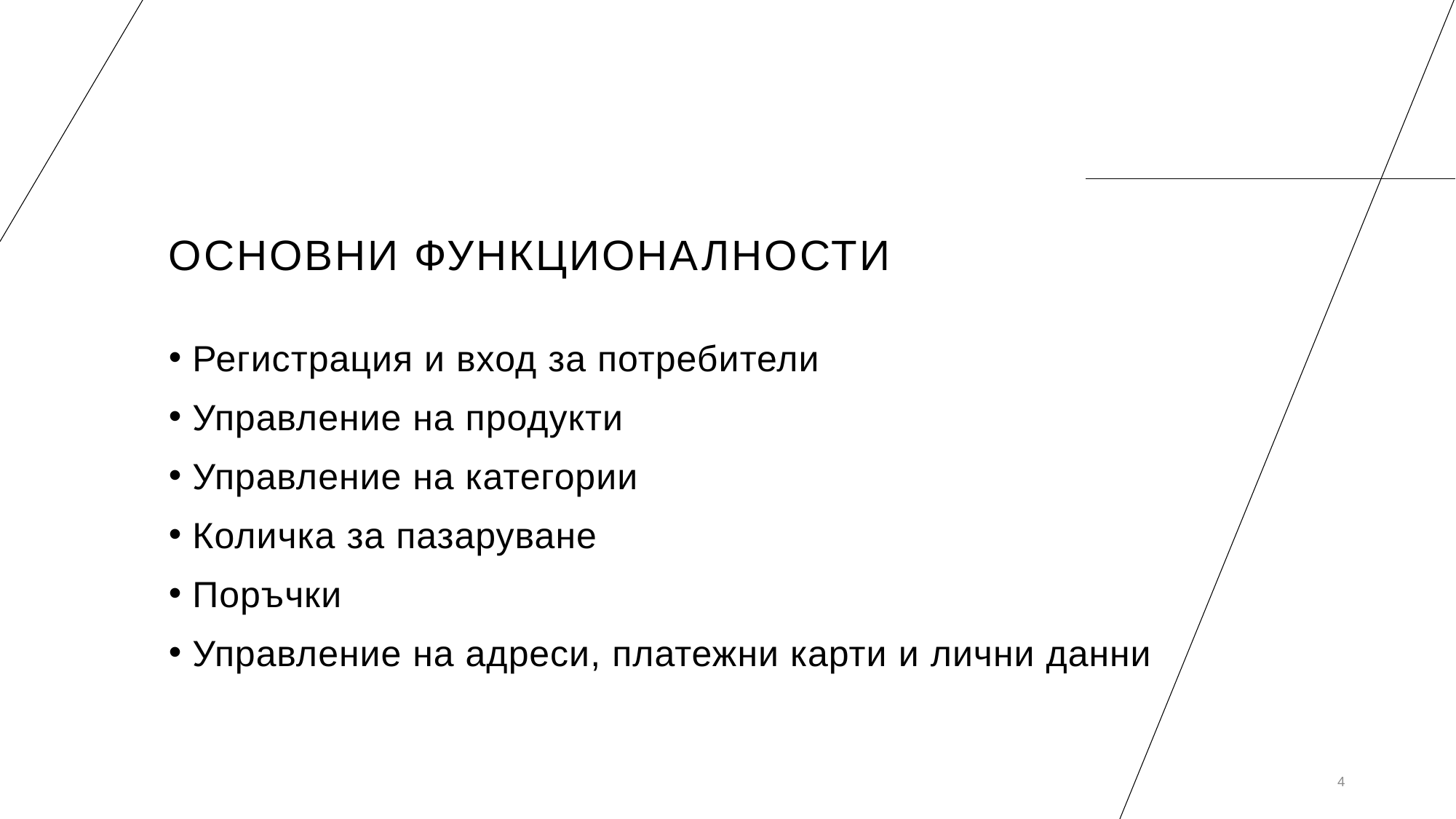

# Основни функционалности
 Регистрация и вход за потребители
 Управление на продукти
 Управление на категории
 Количка за пазаруване
 Поръчки
 Управление на адреси, платежни карти и лични данни
4